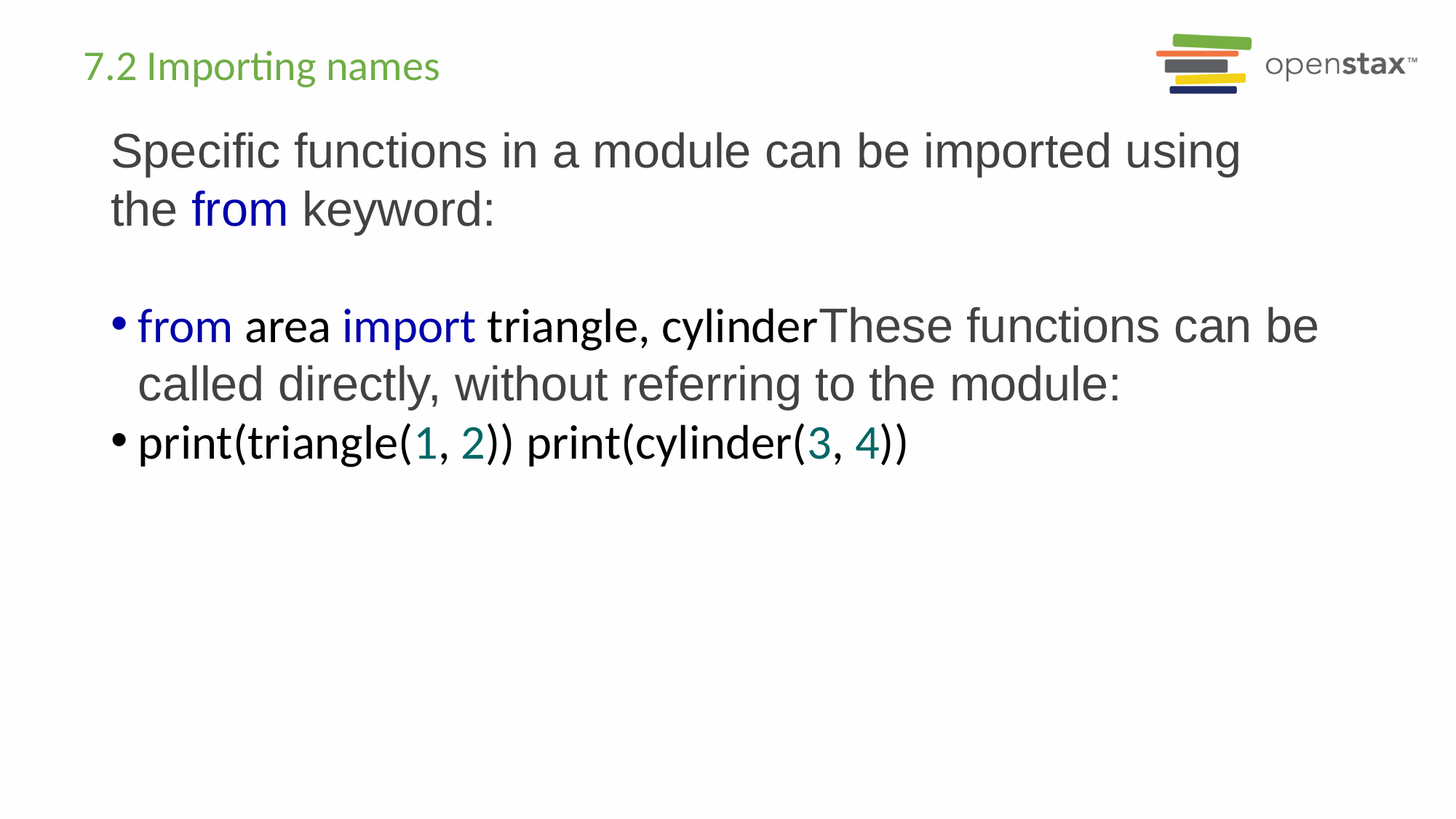

# 7.2 Importing names
Specific functions in a module can be imported using the from keyword:

from area import triangle, cylinderThese functions can be called directly, without referring to the module:
print(triangle(1, 2)) print(cylinder(3, 4))